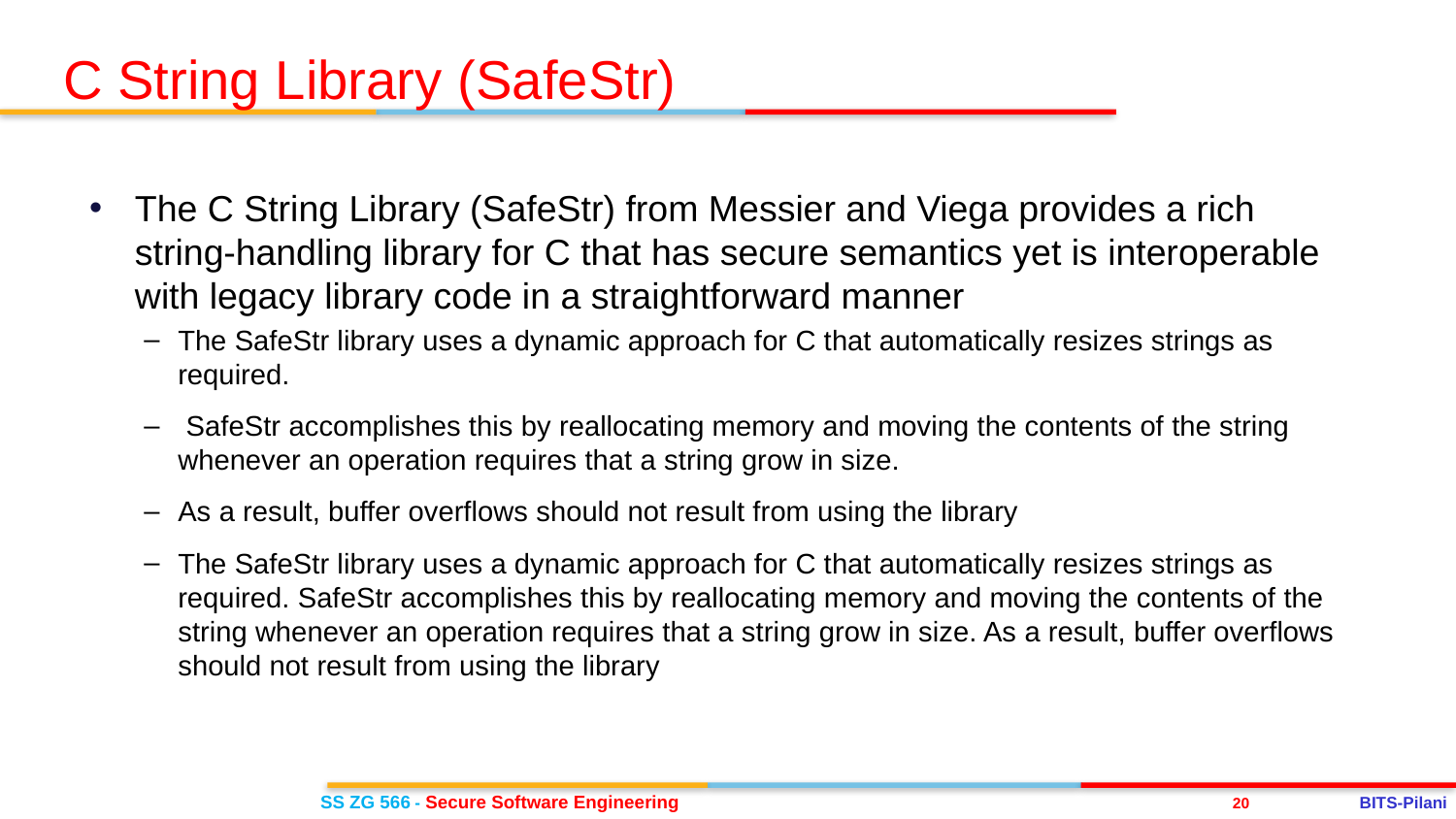

C String Library (SafeStr)
The C String Library (SafeStr) from Messier and Viega provides a rich string-handling library for C that has secure semantics yet is interoperable with legacy library code in a straightforward manner
The SafeStr library uses a dynamic approach for C that automatically resizes strings as required.
 SafeStr accomplishes this by reallocating memory and moving the contents of the string whenever an operation requires that a string grow in size.
As a result, buffer overflows should not result from using the library
The SafeStr library uses a dynamic approach for C that automatically resizes strings as required. SafeStr accomplishes this by reallocating memory and moving the contents of the string whenever an operation requires that a string grow in size. As a result, buffer overflows should not result from using the library